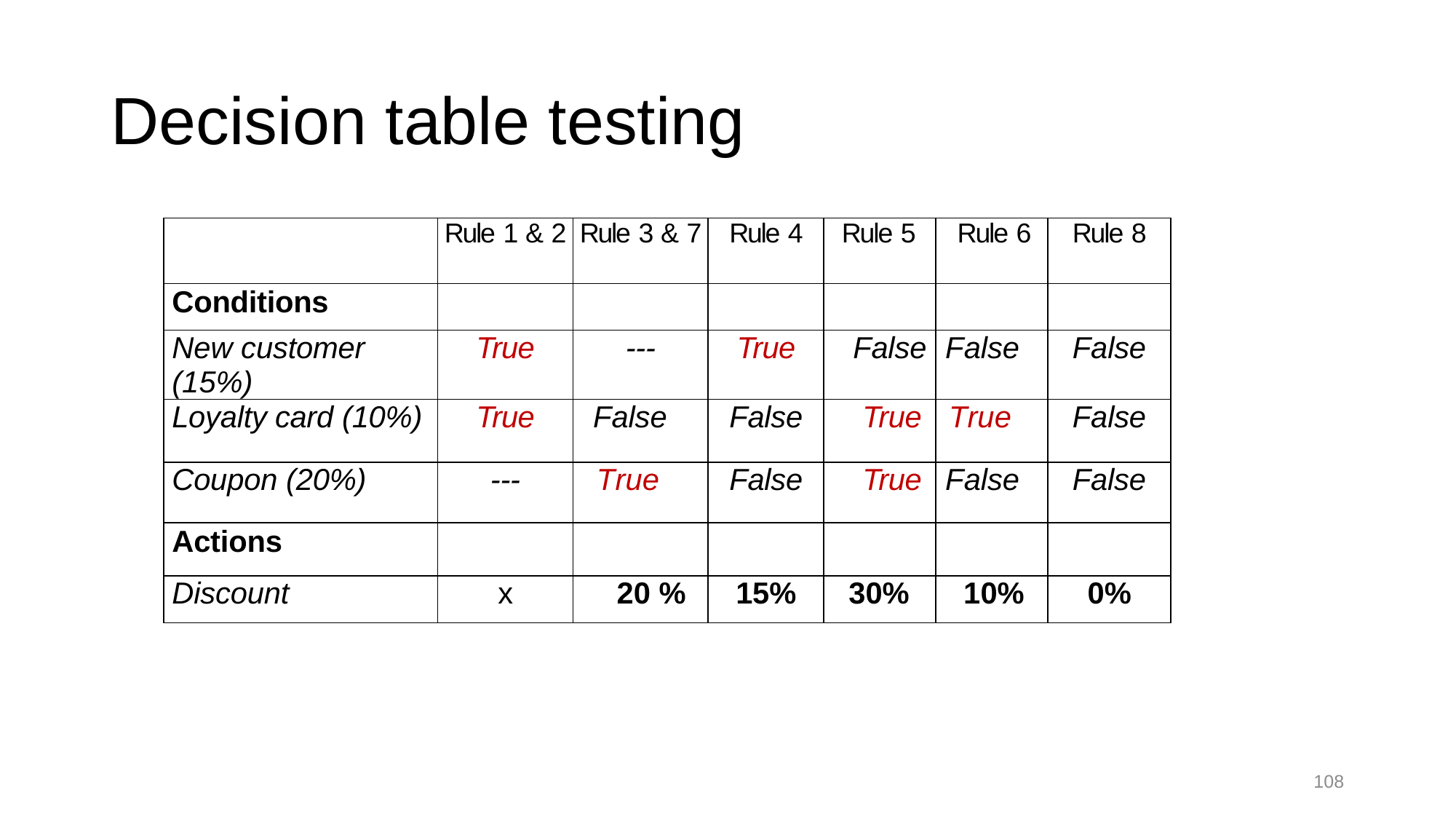

# Decision table testing
|  | Rule 1 & 2 | Rule 3 & 7 | Rule 4 | Rule 5 | Rule 6 | Rule 8 |
| --- | --- | --- | --- | --- | --- | --- |
| Conditions |  |  |  |  |  |  |
| New customer (15%) | True | --- | True | False | False | False |
| Loyalty card (10%) | True | False | False | True | True | False |
| Coupon (20%) | --- | True | False | True | False | False |
| Actions |  |  |  |  |  |  |
| Discount | x | 20 % | 15% | 30% | 10% | 0% |
108